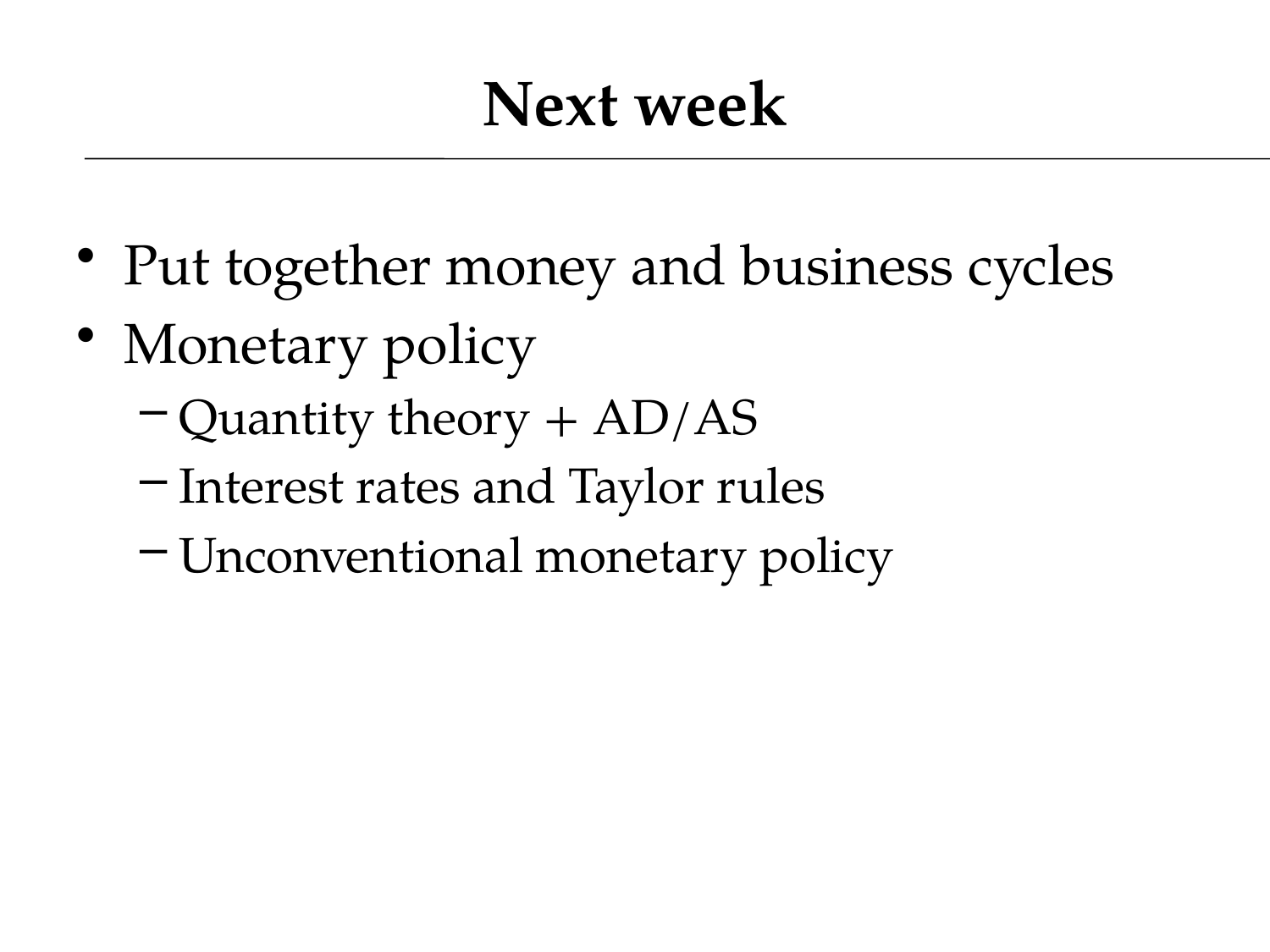

# Next week
Put together money and business cycles
Monetary policy
Quantity theory + AD/AS
Interest rates and Taylor rules
Unconventional monetary policy